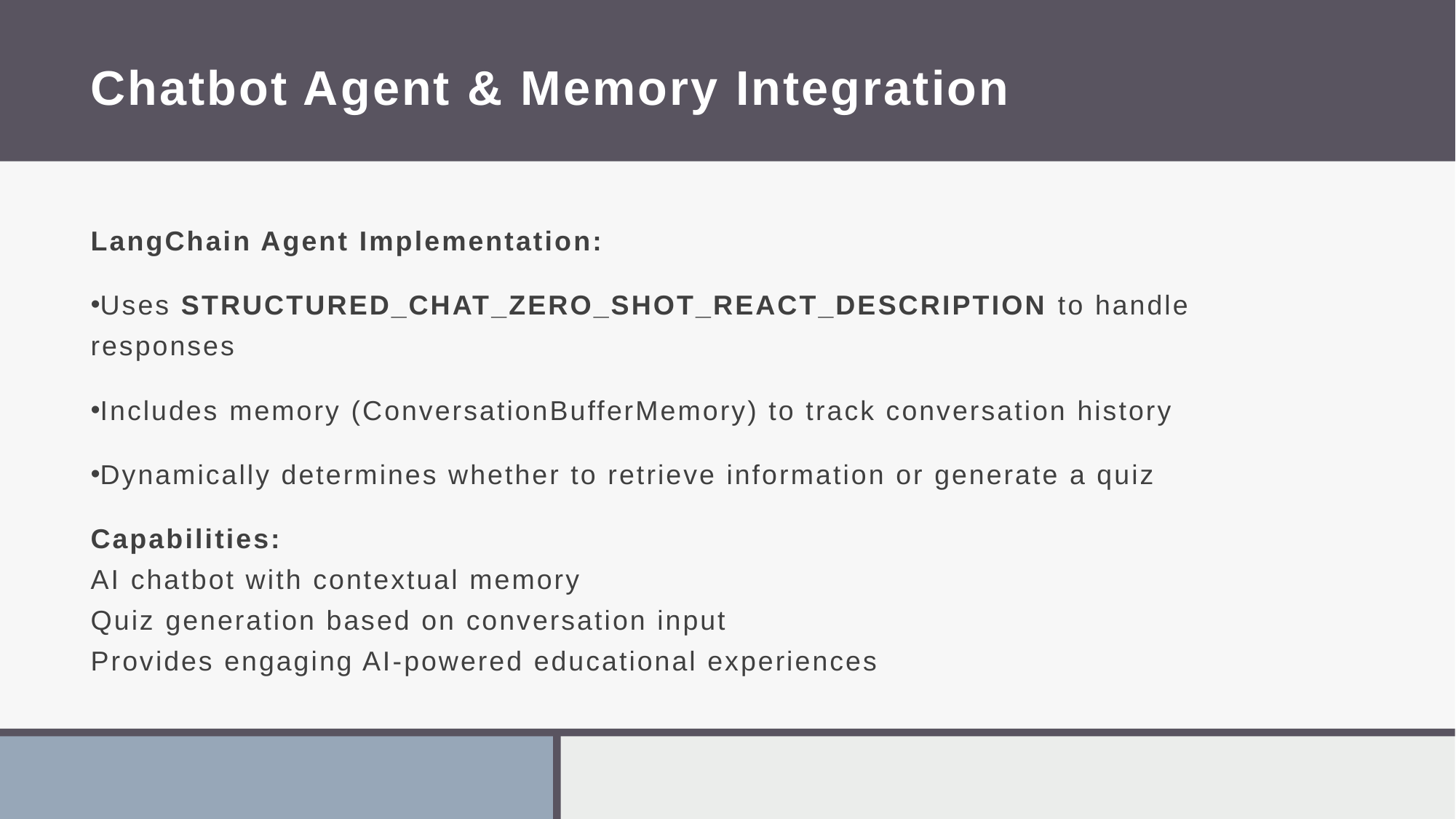

# Chatbot Agent & Memory Integration
LangChain Agent Implementation:
Uses STRUCTURED_CHAT_ZERO_SHOT_REACT_DESCRIPTION to handle responses
Includes memory (ConversationBufferMemory) to track conversation history
Dynamically determines whether to retrieve information or generate a quiz
Capabilities:
AI chatbot with contextual memory
Quiz generation based on conversation input
Provides engaging AI-powered educational experiences